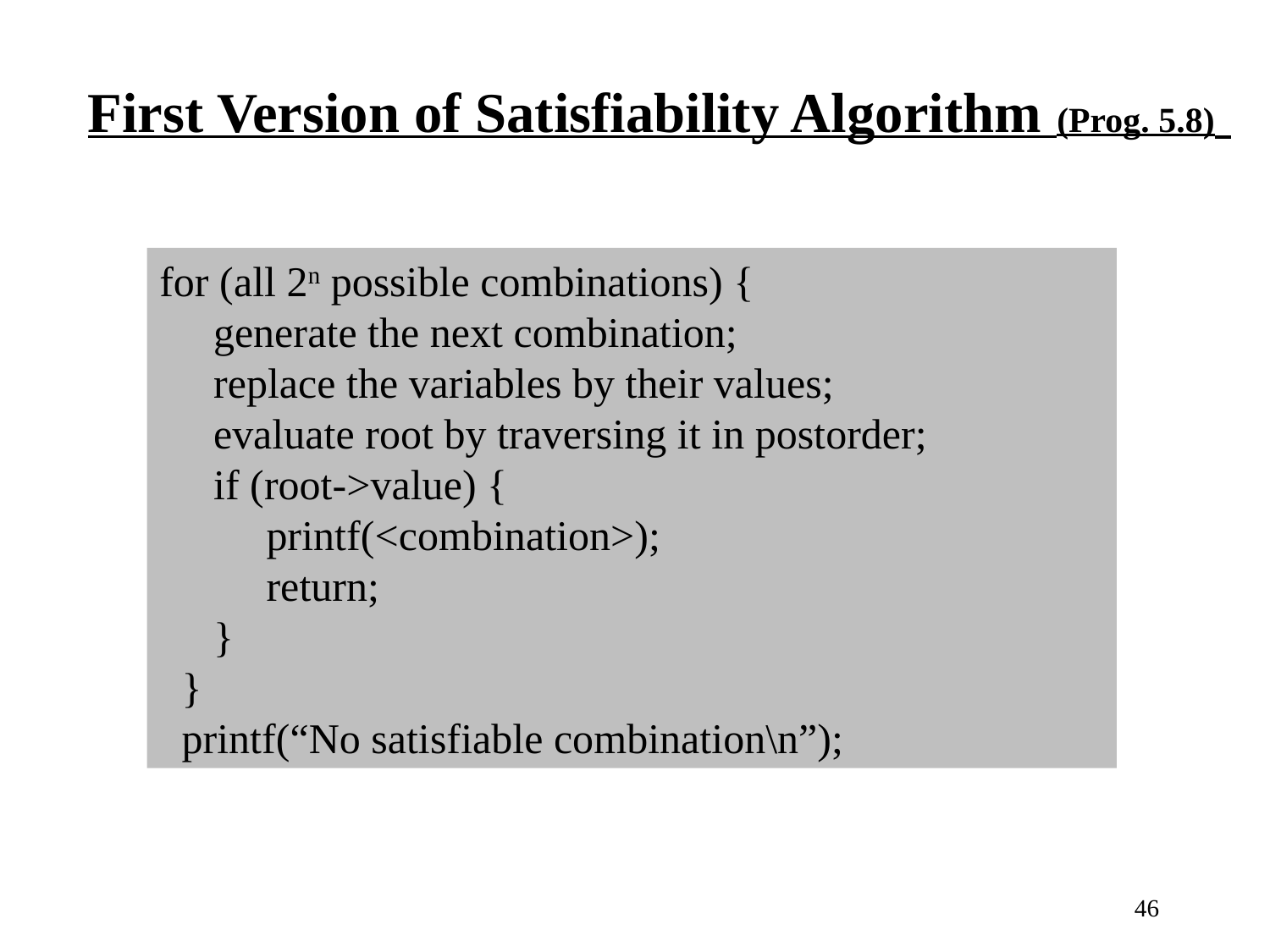

First Version of Satisfiability Algorithm (Prog. 5.8)
for (all 2n possible combinations) {
   generate the next combination;
   replace the variables by their values;
   evaluate root by traversing it in postorder;
   if (root->value) {
     printf(<combination>);
     return;
   }
}
printf(“No satisfiable combination\n”);
46